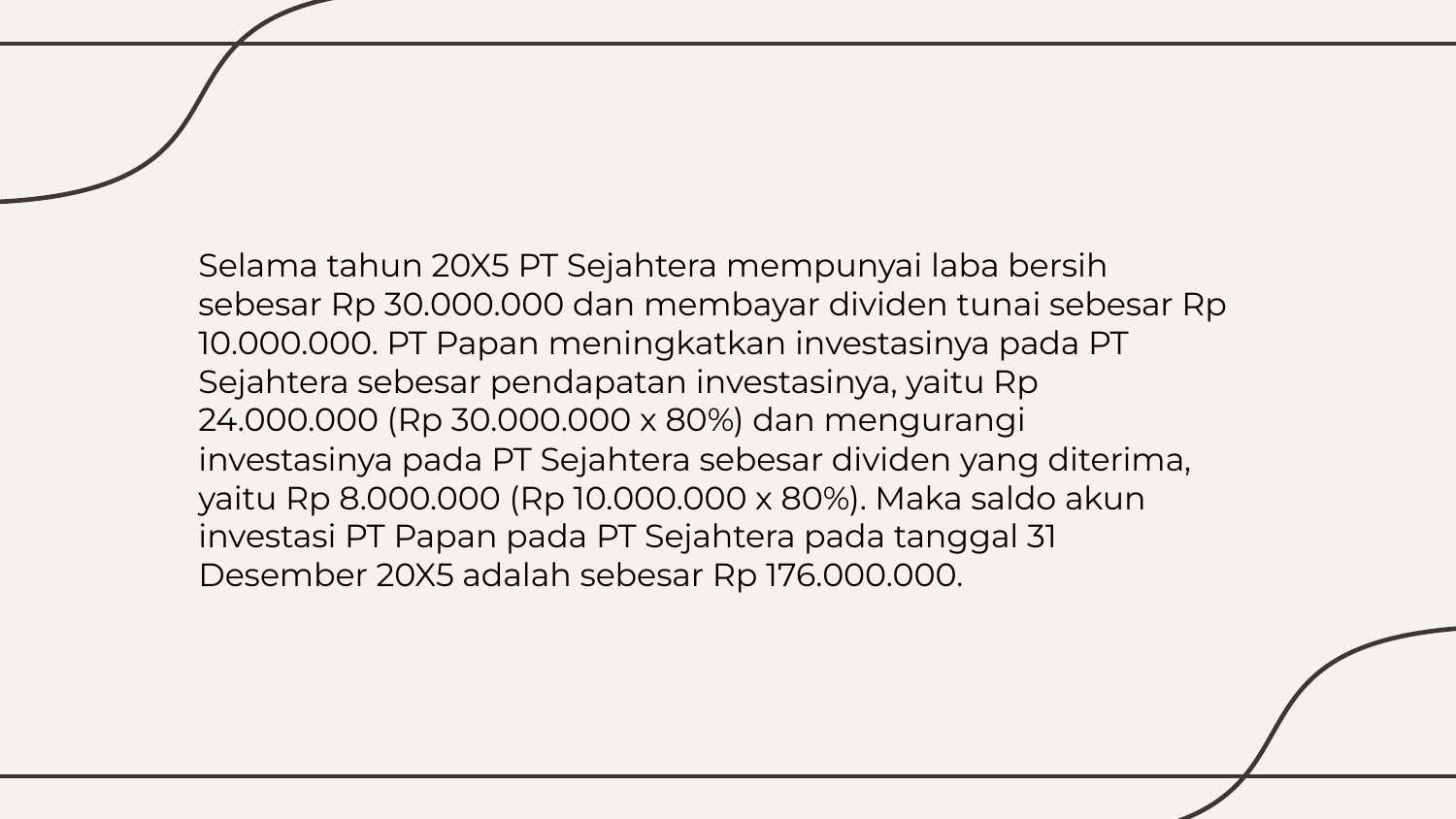

Selama tahun 20X5 PT Sejahtera mempunyai laba bersih
sebesar Rp 30.000.000 dan membayar dividen tunai sebesar Rp
10.000.000. PT Papan meningkatkan investasinya pada PT
Sejahtera sebesar pendapatan investasinya, yaitu Rp
24.000.000 (Rp 30.000.000 x 80%) dan mengurangi
investasinya pada PT Sejahtera sebesar dividen yang diterima,
yaitu Rp 8.000.000 (Rp 10.000.000 x 80%). Maka saldo akun
investasi PT Papan pada PT Sejahtera pada tanggal 31
Desember 20X5 adalah sebesar Rp 176.000.000.